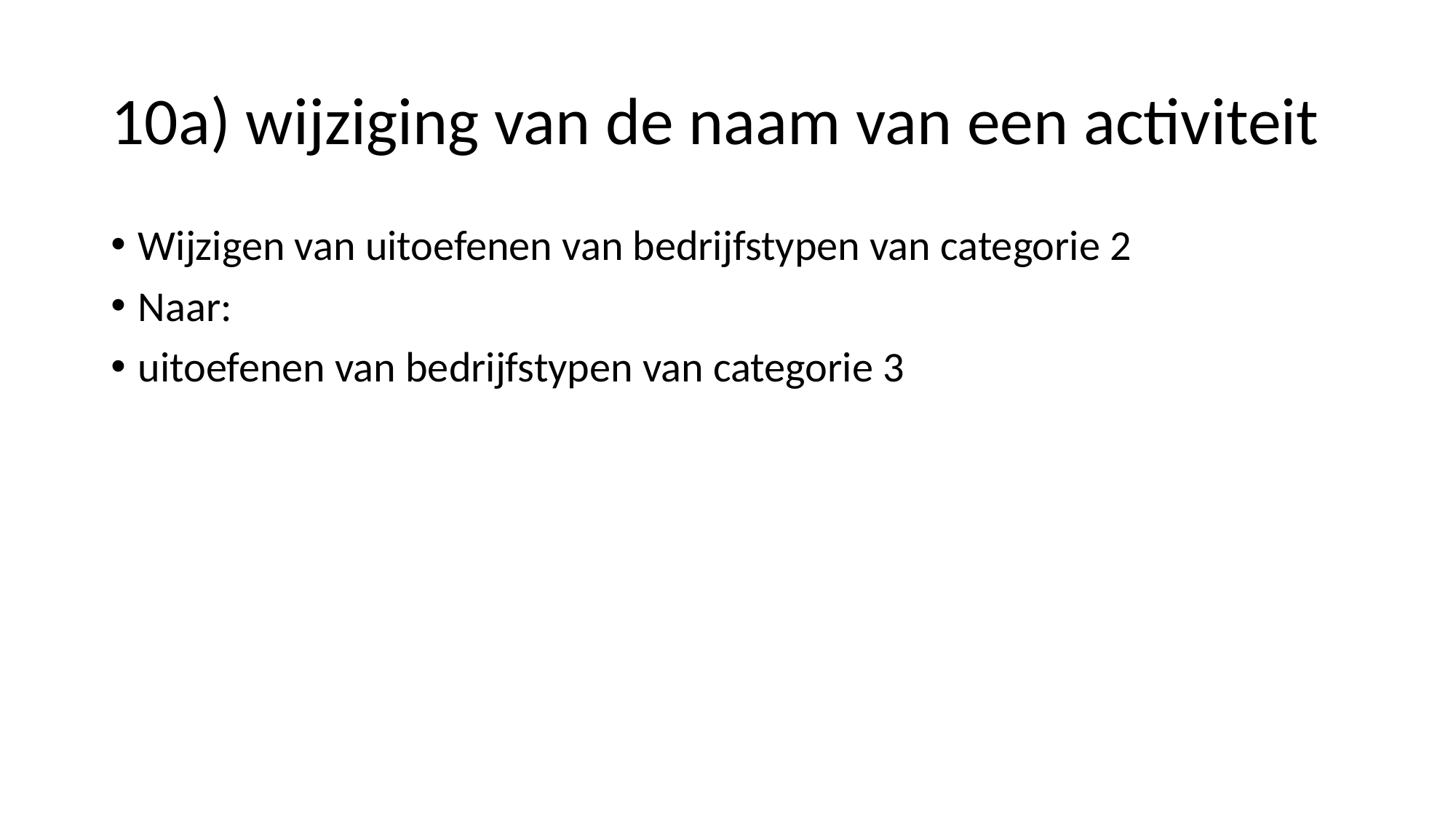

# 10a) wijziging van de naam van een activiteit
Wijzigen van uitoefenen van bedrijfstypen van categorie 2
Naar:
uitoefenen van bedrijfstypen van categorie 3